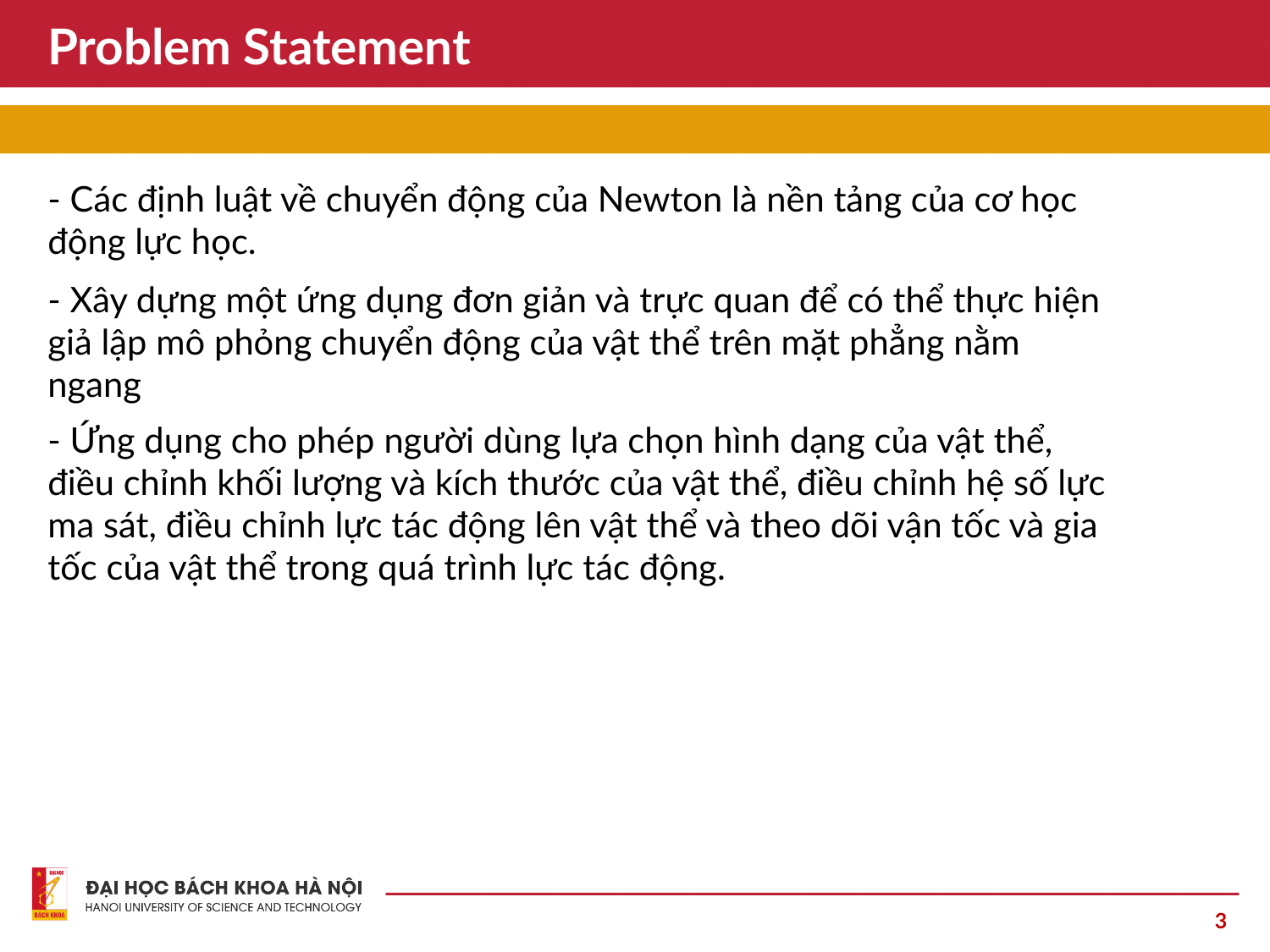

# Problem Statement
- Các định luật về chuyển động của Newton là nền tảng của cơ học động lực học.
- Xây dựng một ứng dụng đơn giản và trực quan để có thể thực hiện giả lập mô phỏng chuyển động của vật thể trên mặt phẳng nằm ngang

- Ứng dụng cho phép người dùng lựa chọn hình dạng của vật thể, điều chỉnh khối lượng và kích thước của vật thể, điều chỉnh hệ số lực ma sát, điều chỉnh lực tác động lên vật thể và theo dõi vận tốc và gia tốc của vật thể trong quá trình lực tác động.
3